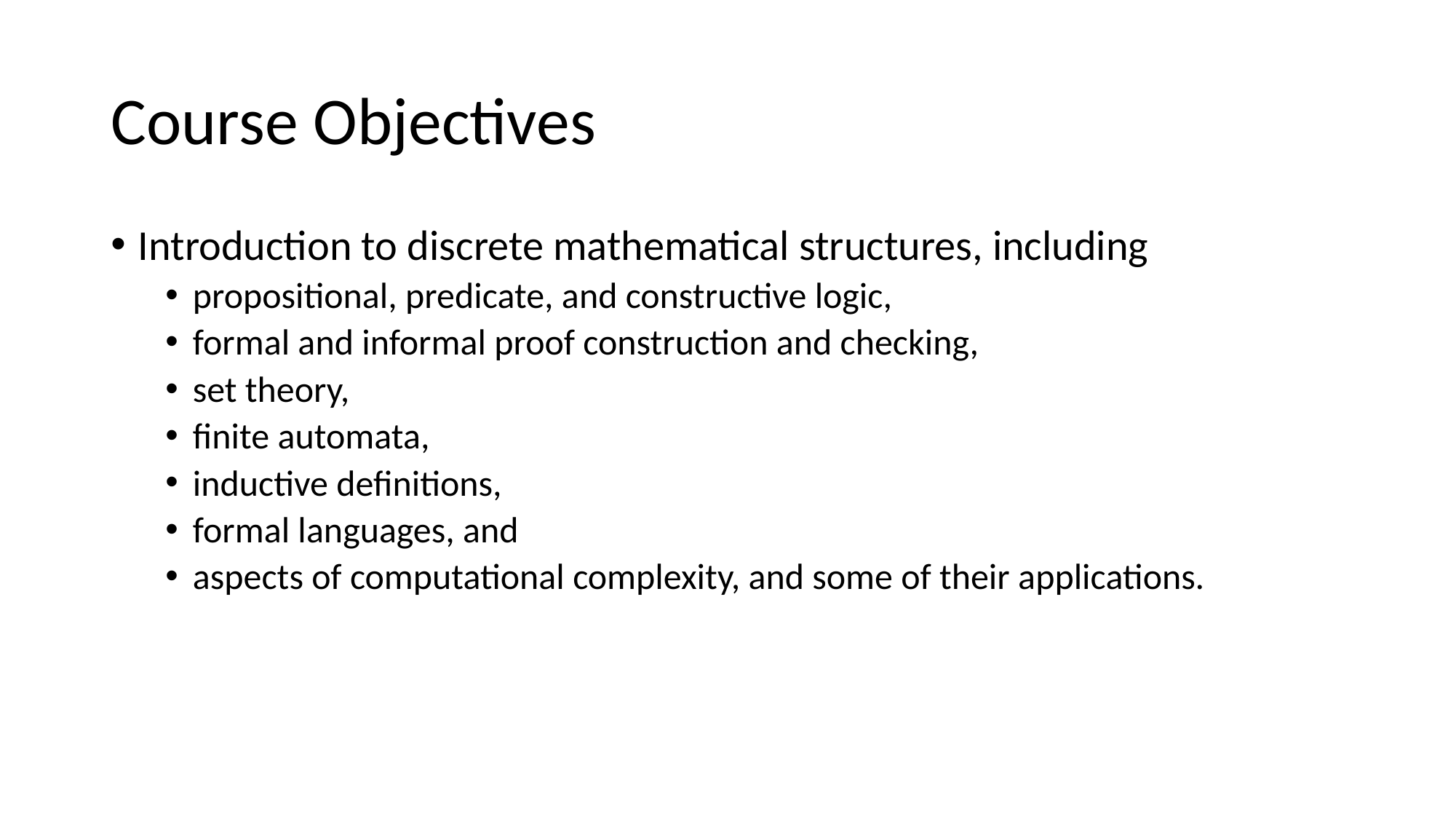

# Course Objectives
Introduction to discrete mathematical structures, including
propositional, predicate, and constructive logic,
formal and informal proof construction and checking,
set theory,
finite automata,
inductive definitions,
formal languages, and
aspects of computational complexity, and some of their applications.